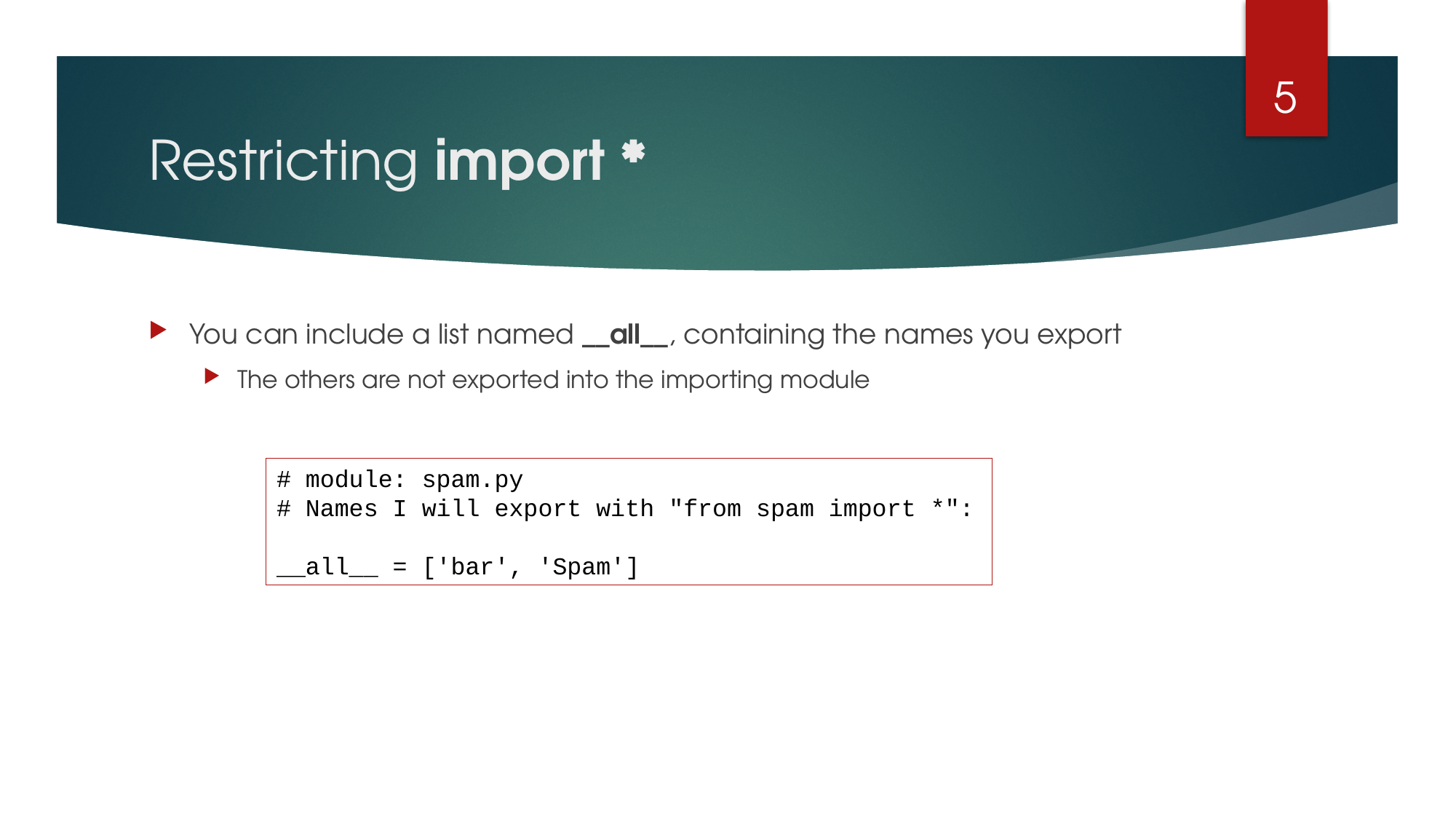

5
# Restricting import *
You can include a list named __all__, containing the names you export
The others are not exported into the importing module

# module: spam.py
# Names I will export with "from spam import *":

__all__ = ['bar', 'Spam']